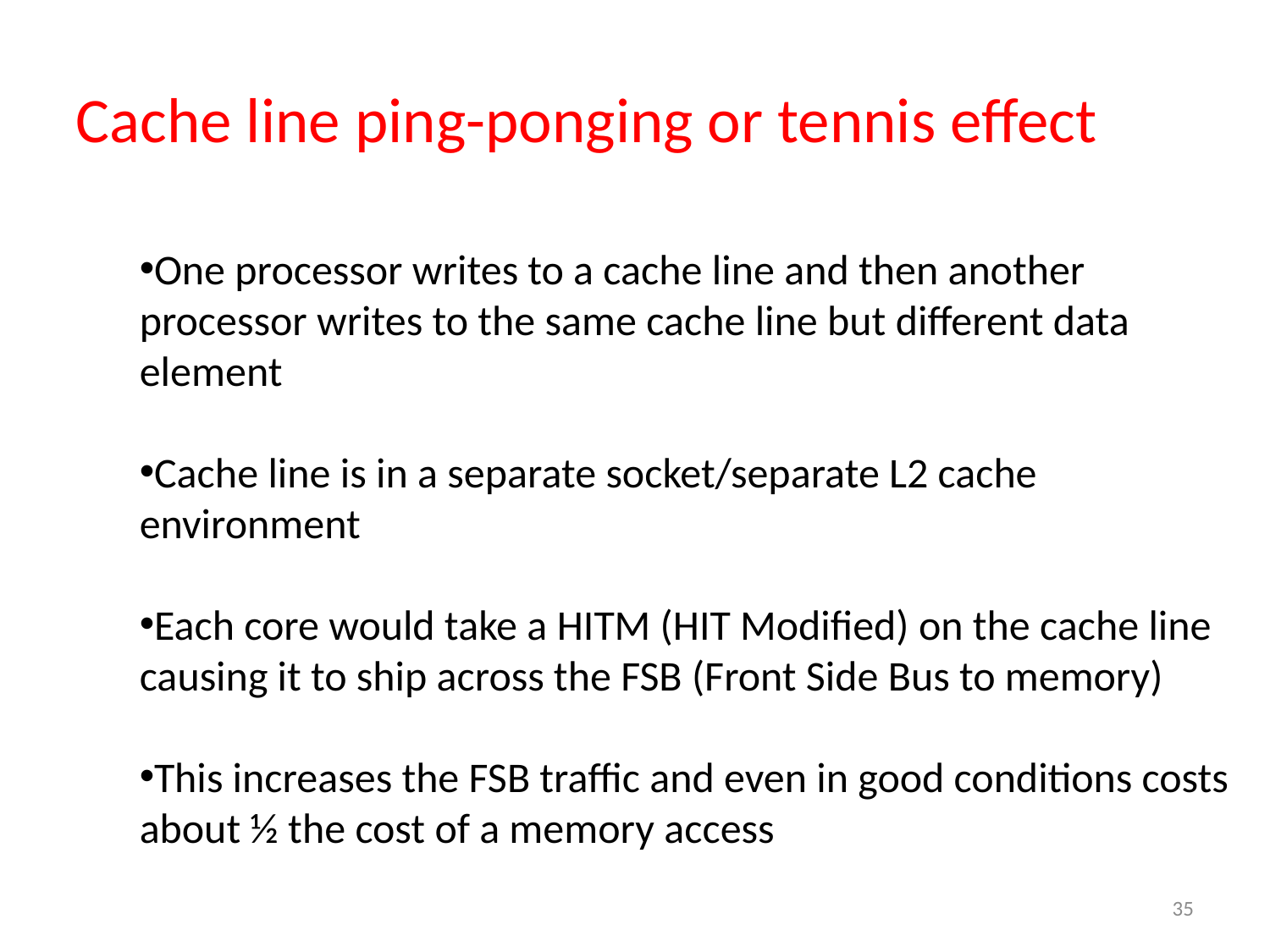

Cache line ping-ponging or tennis effect
One processor writes to a cache line and then another processor writes to the same cache line but different data element

Cache line is in a separate socket/separate L2 cache environment

Each core would take a HITM (HIT Modified) on the cache line causing it to ship across the FSB (Front Side Bus to memory)

This increases the FSB traffic and even in good conditions costs about ½ the cost of a memory access
35